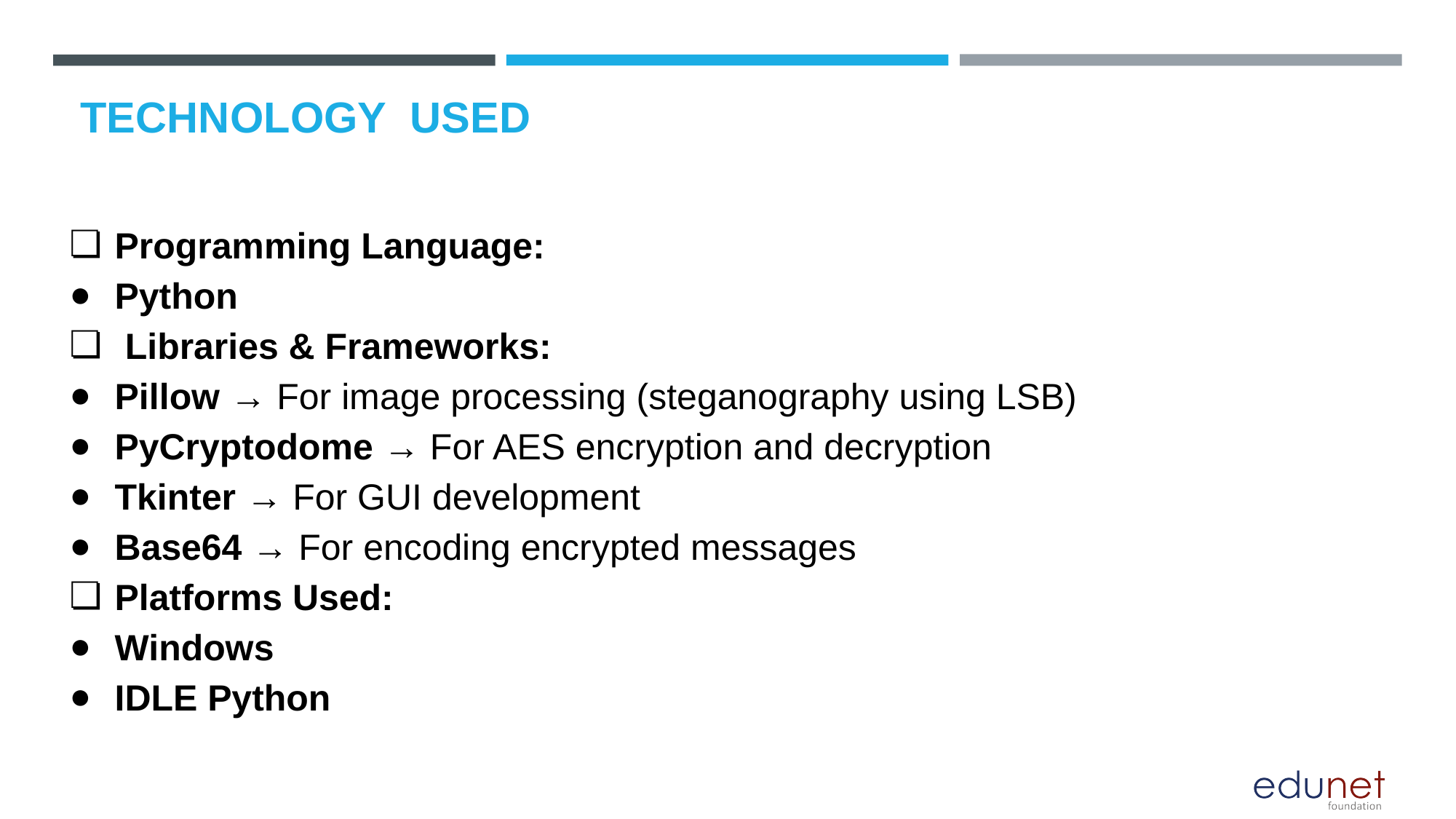

# TECHNOLOGY  USED

Programming Language:
Python
 Libraries & Frameworks:
Pillow → For image processing (steganography using LSB)
PyCryptodome → For AES encryption and decryption
Tkinter → For GUI development
Base64 → For encoding encrypted messages
Platforms Used:
Windows
IDLE Python